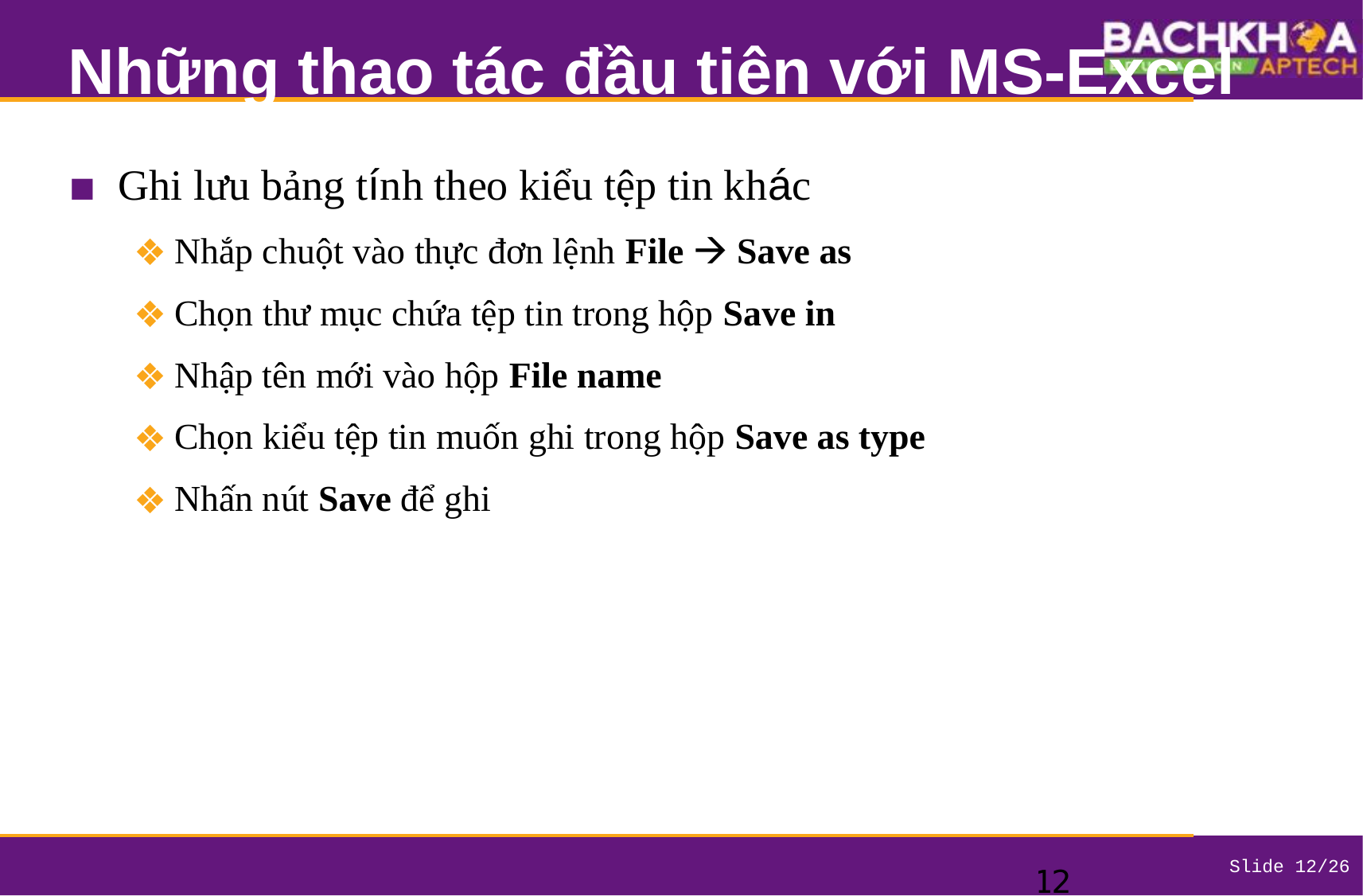

# Những thao tác đầu tiên với MS-Excel
Ghi lưu bảng tính theo kiểu tệp tin khác
Nhắp chuột vào thực đơn lệnh File 🡪 Save as
Chọn thư mục chứa tệp tin trong hộp Save in
Nhập tên mới vào hộp File name
Chọn kiểu tệp tin muốn ghi trong hộp Save as type
Nhấn nút Save để ghi

12